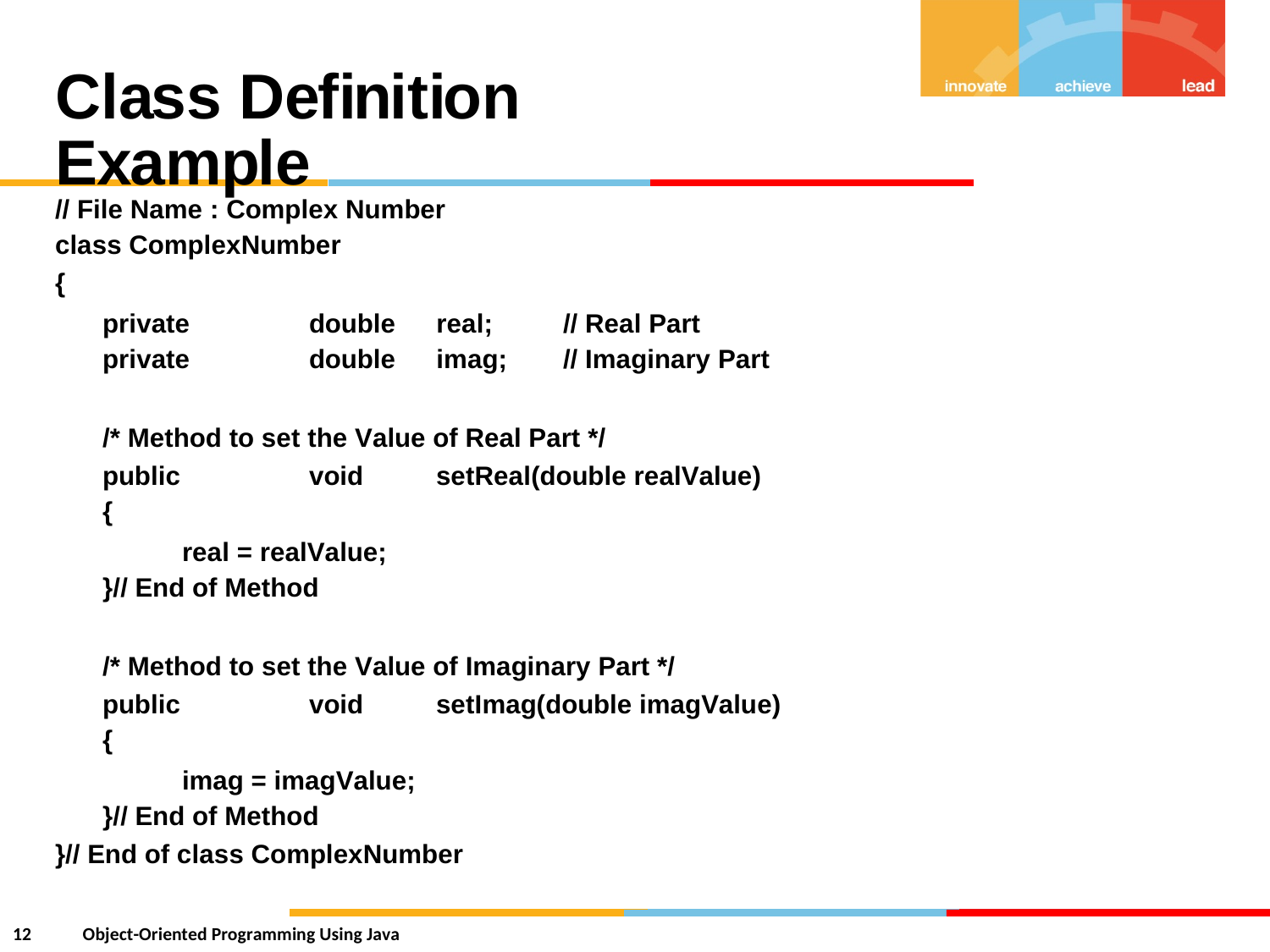

Class Definition Example

// File Name : Complex Number
class ComplexNumber
{
private
private
double     real;
double     imag;
// Real Part
// Imaginary Part
/* Method to set the Value of Real Part */
public
{
void
setReal(double realValue)
real = realValue;
}// End of Method
/* Method to set the Value of Imaginary Part */
public
{
void
setImag(double imagValue)
imag = imagValue;
}// End of Method
}// End of class ComplexNumber

12
Object-Oriented Programming Using Java